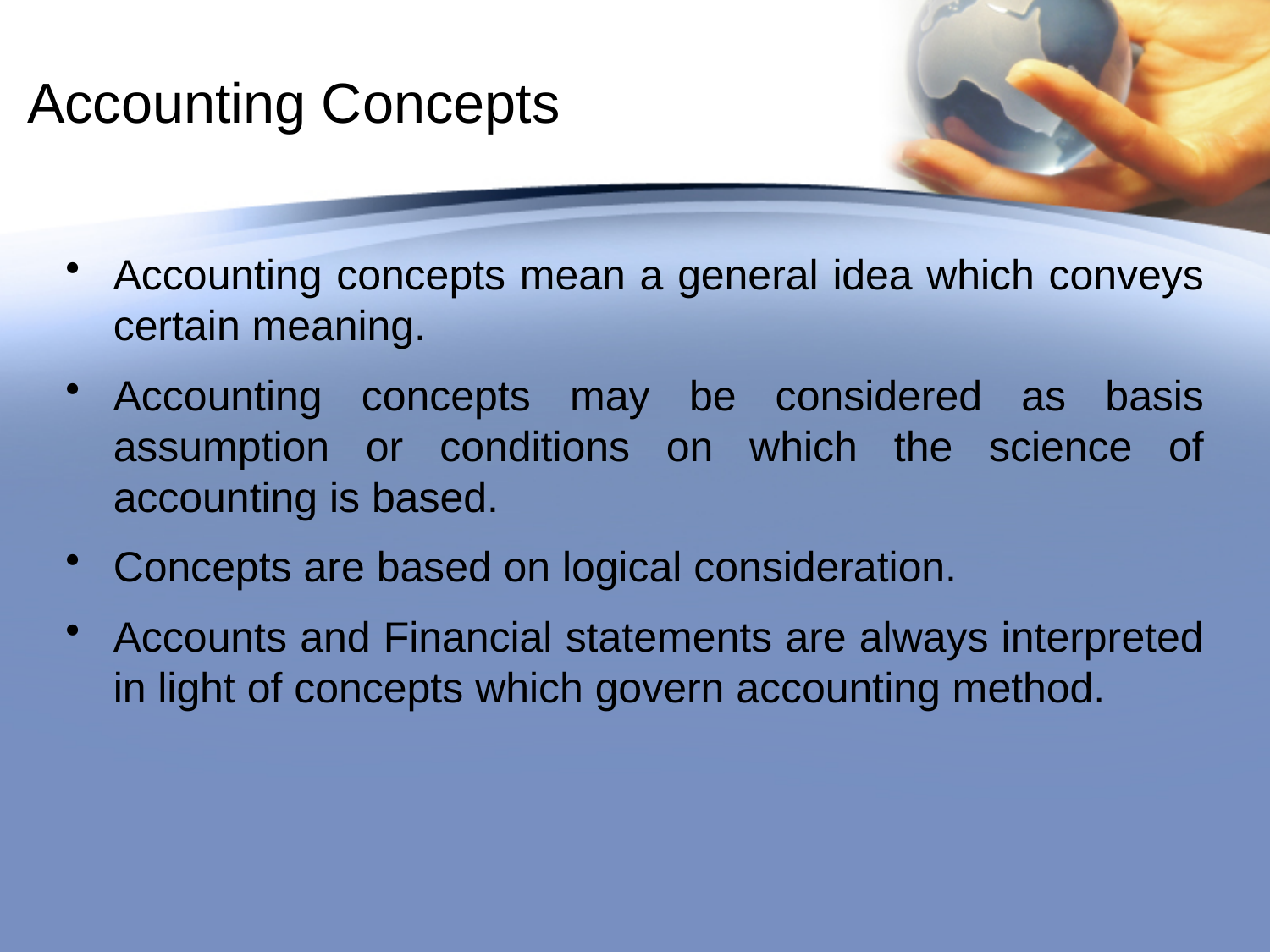

# Accounting Concepts
Accounting concepts mean a general idea which conveys certain meaning.
Accounting concepts may be considered as basis assumption or conditions on which the science of accounting is based.
Concepts are based on logical consideration.
Accounts and Financial statements are always interpreted in light of concepts which govern accounting method.